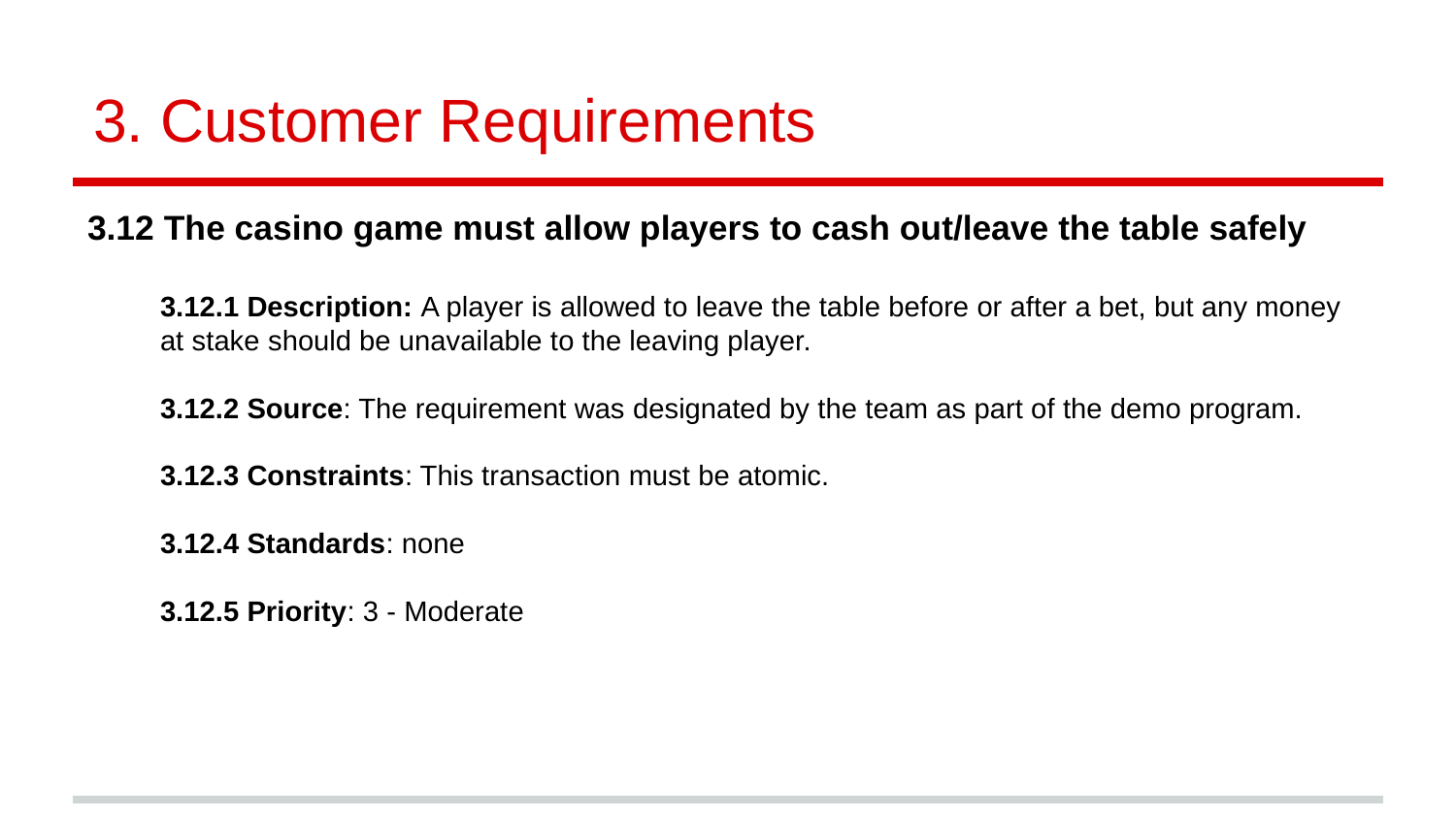

# Customer Requirements
3.12 The casino game must allow players to cash out/leave the table safely

3.12.1 Description: A player is allowed to leave the table before or after a bet, but any money at stake should be unavailable to the leaving player.

3.12.2 Source: The requirement was designated by the team as part of the demo program.

3.12.3 Constraints: This transaction must be atomic.

3.12.4 Standards: none

3.12.5 Priority: 3 - Moderate